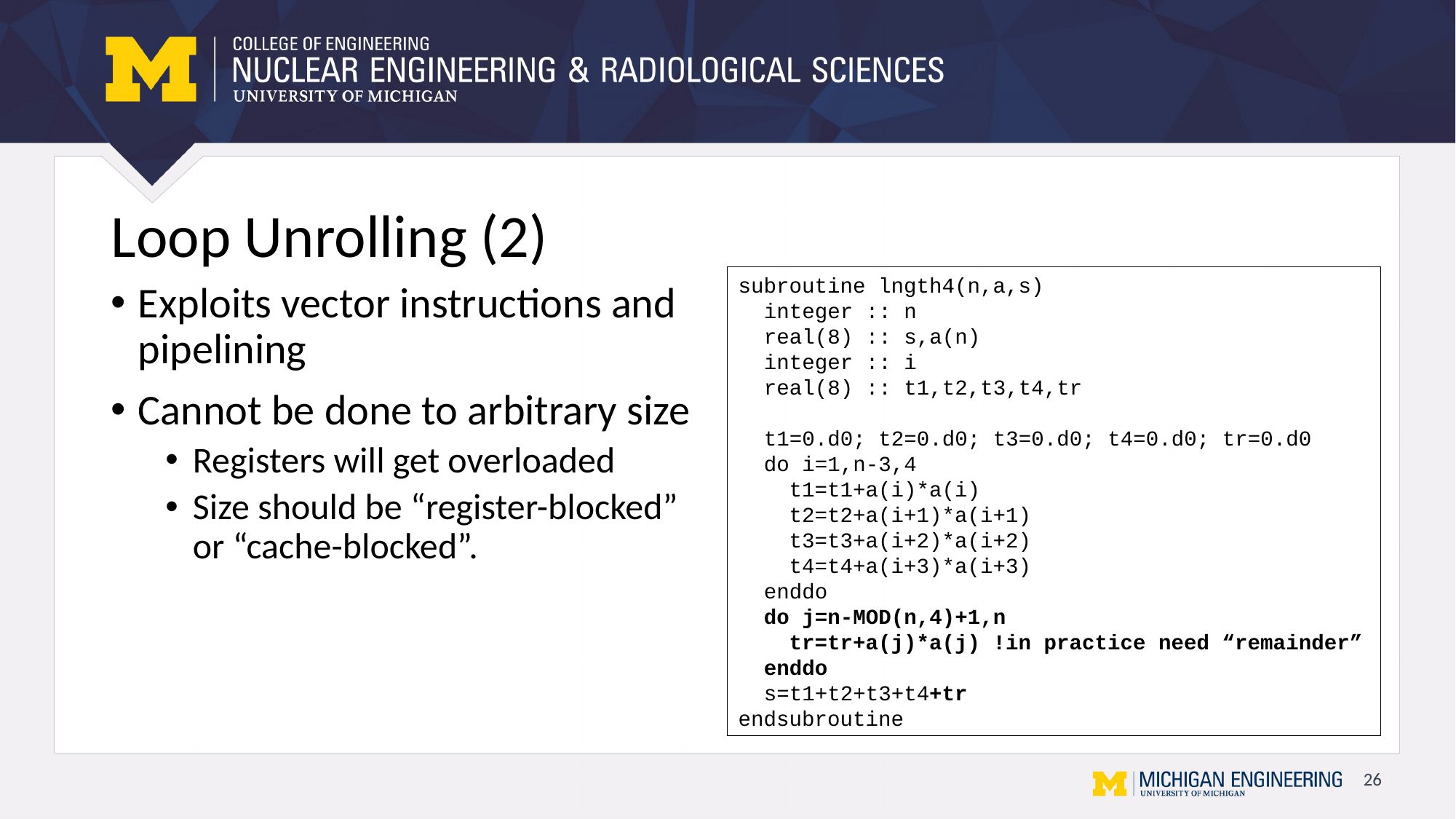

# Loop Unrolling (2)
subroutine lngth4(n,a,s)
  integer :: n
  real(8) :: s,a(n)
  integer :: i
  real(8) :: t1,t2,t3,t4,tr

  t1=0.d0; t2=0.d0; t3=0.d0; t4=0.d0; tr=0.d0
  do i=1,n-3,4
    t1=t1+a(i)*a(i)
    t2=t2+a(i+1)*a(i+1)
    t3=t3+a(i+2)*a(i+2)
    t4=t4+a(i+3)*a(i+3)
  enddo
  do j=n-MOD(n,4)+1,n
    tr=tr+a(j)*a(j) !in practice need “remainder”
  enddo
  s=t1+t2+t3+t4+tr
endsubroutine
Exploits vector instructions and pipelining
Cannot be done to arbitrary size
Registers will get overloaded
Size should be “register-blocked” or “cache-blocked”.